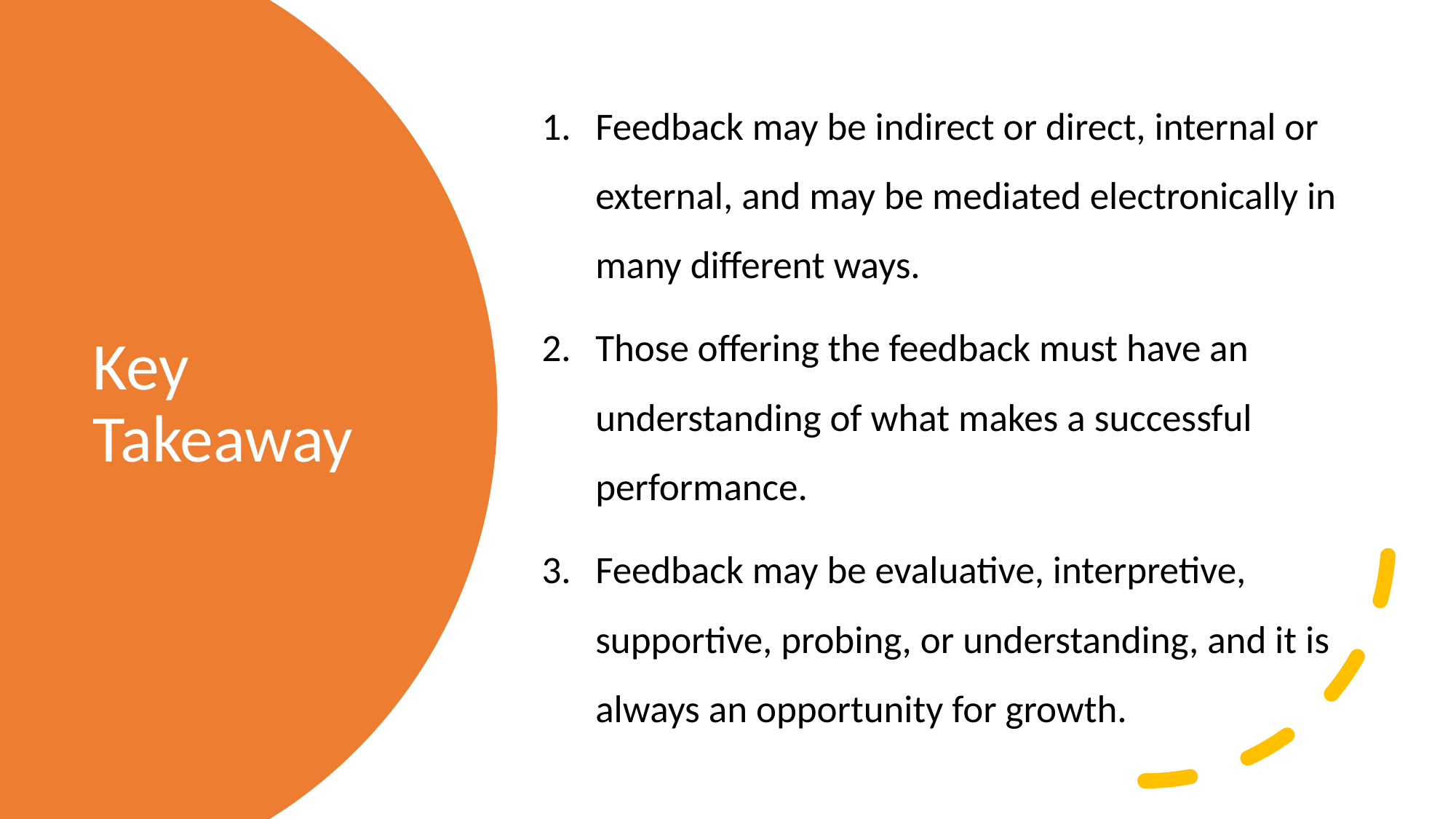

Feedback may be indirect or direct, internal or external, and may be mediated electronically in many different ways.
Those offering the feedback must have an understanding of what makes a successful performance.
Feedback may be evaluative, interpretive, supportive, probing, or understanding, and it is always an opportunity for growth.
# Key Takeaway